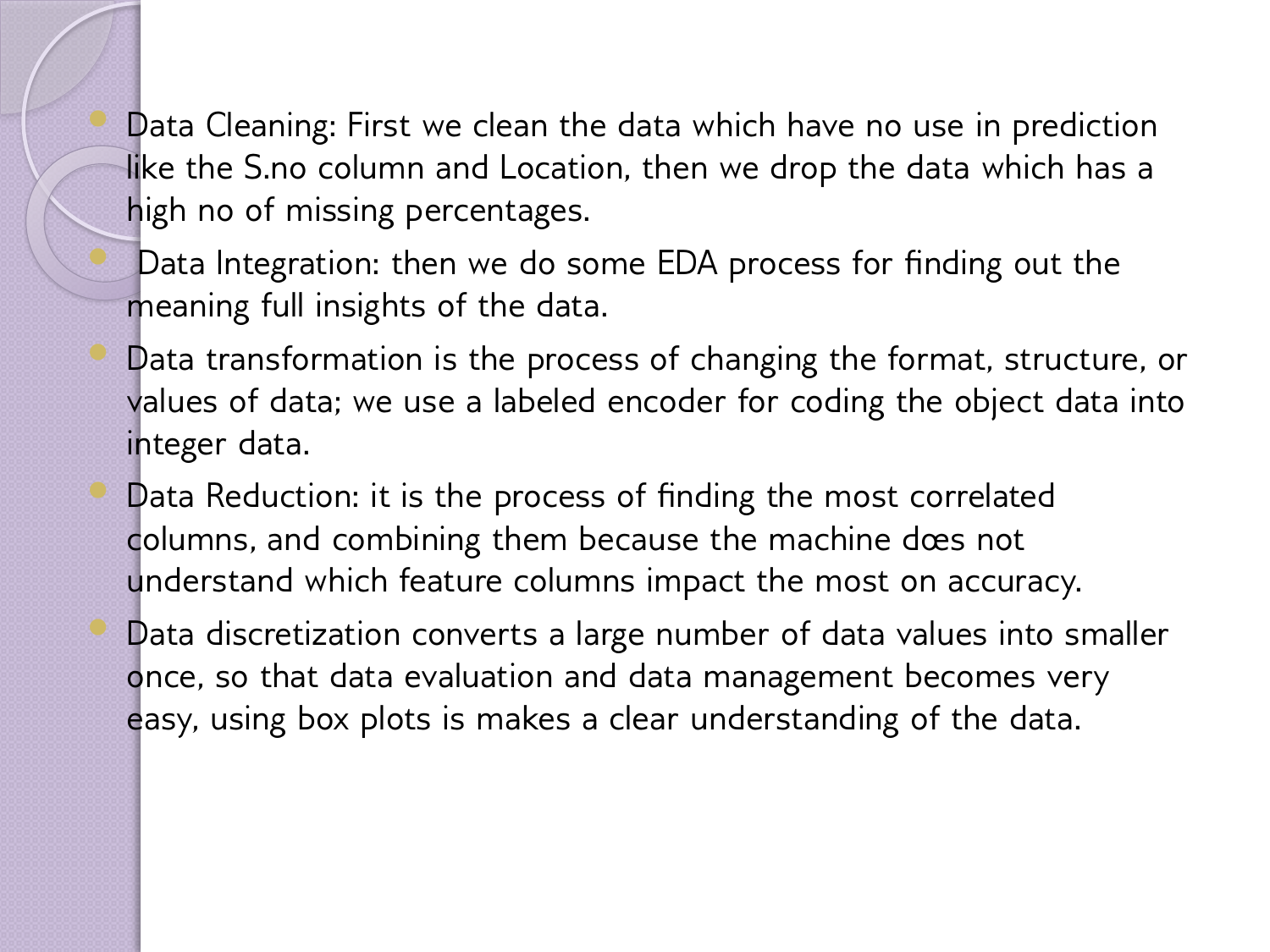

Data Cleaning: First we clean the data which have no use in prediction like the S.no column and Location, then we drop the data which has a high no of missing percentages.
 Data Integration: then we do some EDA process for finding out the meaning full insights of the data.
Data transformation is the process of changing the format, structure, or values of data; we use a labeled encoder for coding the object data into integer data.
Data Reduction: it is the process of finding the most correlated columns, and combining them because the machine does not understand which feature columns impact the most on accuracy.
Data discretization converts a large number of data values into smaller once, so that data evaluation and data management becomes very easy, using box plots is makes a clear understanding of the data.